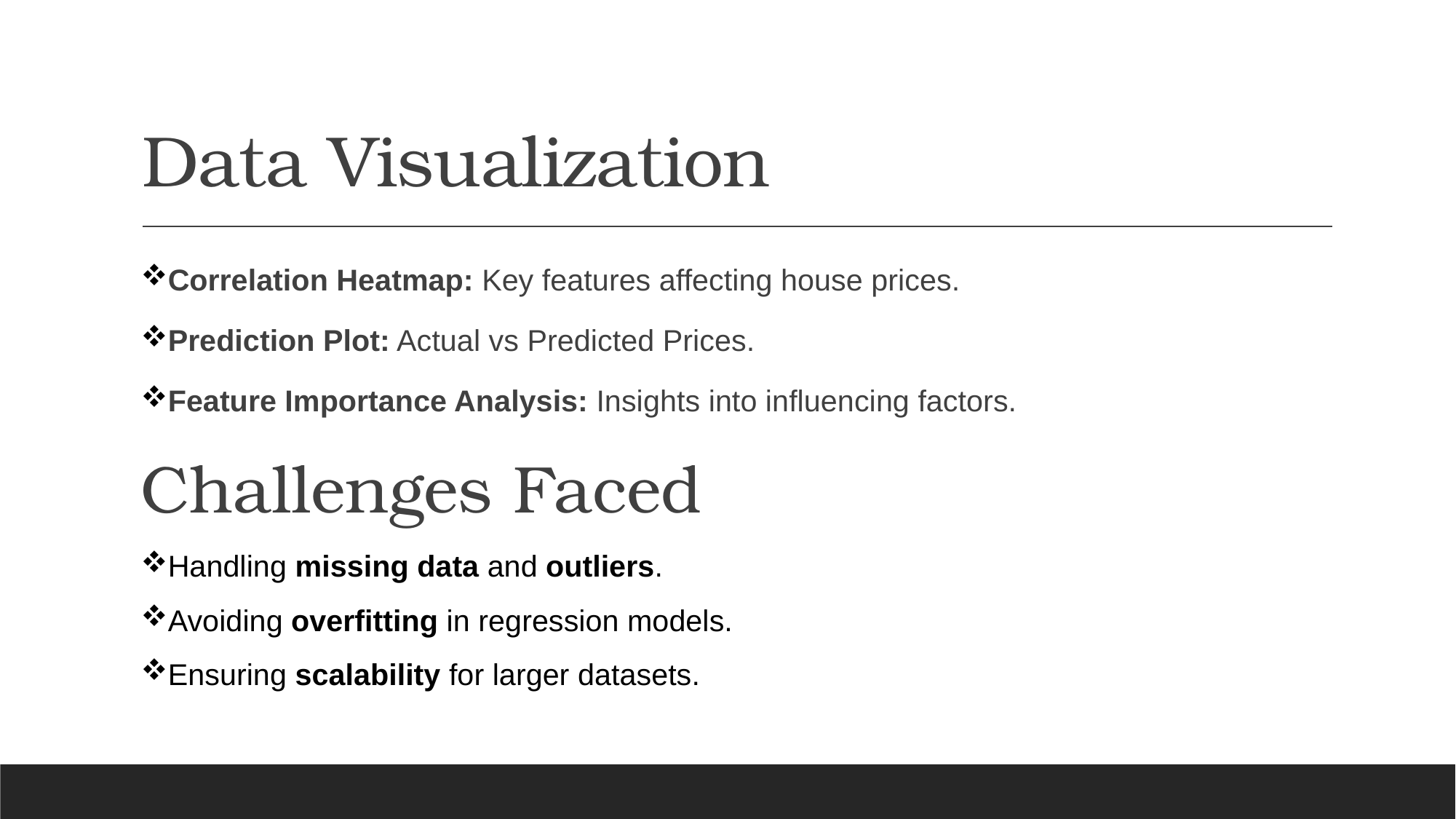

# Data Visualization
Correlation Heatmap: Key features affecting house prices.
Prediction Plot: Actual vs Predicted Prices.
Feature Importance Analysis: Insights into influencing factors.
Challenges Faced
Handling missing data and outliers.
Avoiding overfitting in regression models.
Ensuring scalability for larger datasets.